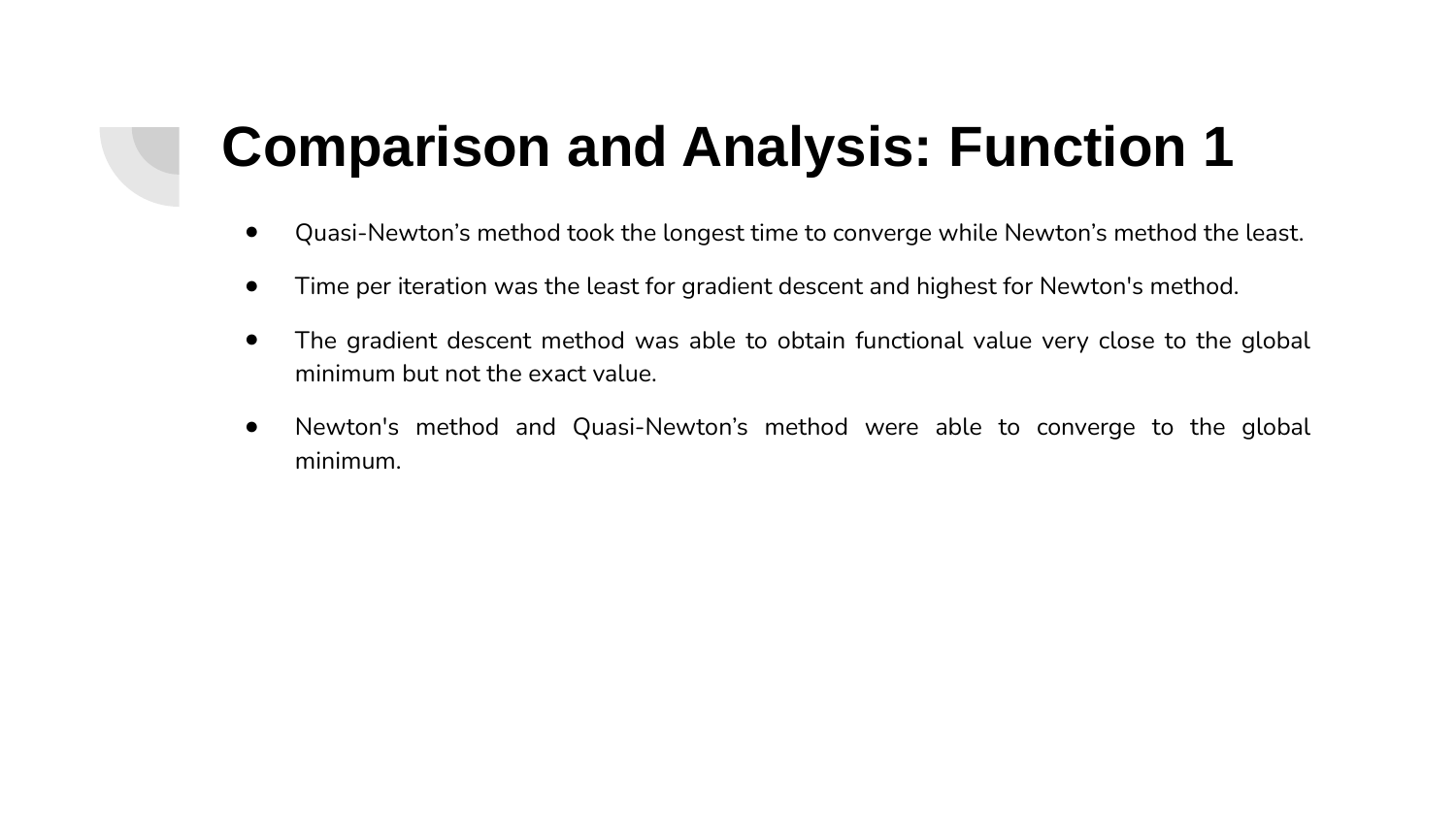

# Comparison and Analysis: Function 1
Quasi-Newton’s method took the longest time to converge while Newton’s method the least.
Time per iteration was the least for gradient descent and highest for Newton's method.
The gradient descent method was able to obtain functional value very close to the global minimum but not the exact value.
Newton's method and Quasi-Newton’s method were able to converge to the global minimum.